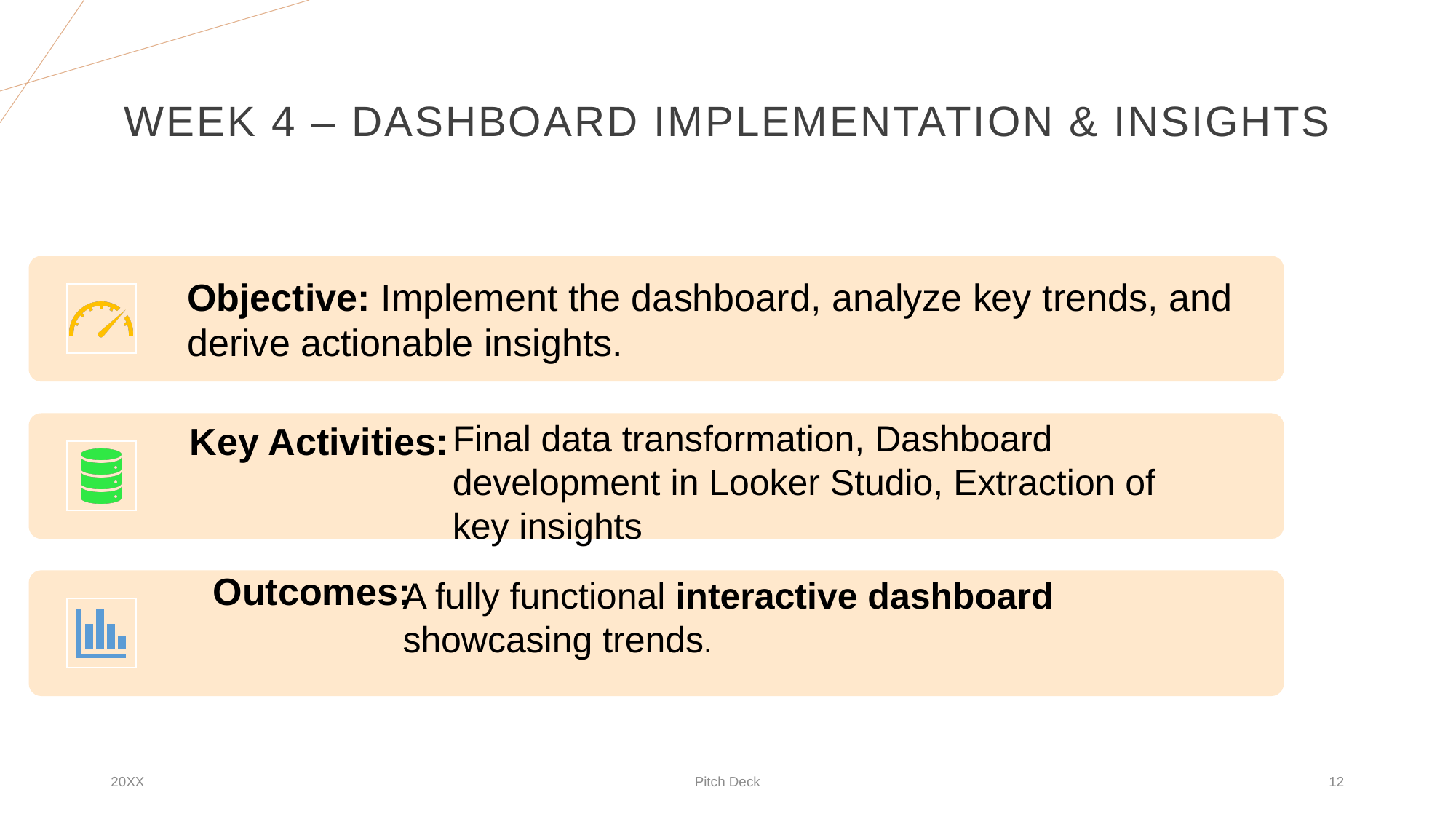

# Week 4 – Dashboard Implementation & Insights
Objective: Implement the dashboard, analyze key trends, and derive actionable insights.
Key Activities:
Final data transformation, Dashboard development in Looker Studio, Extraction of key insights
Outcomes:
A fully functional interactive dashboard showcasing trends.
20XX
Pitch Deck
12